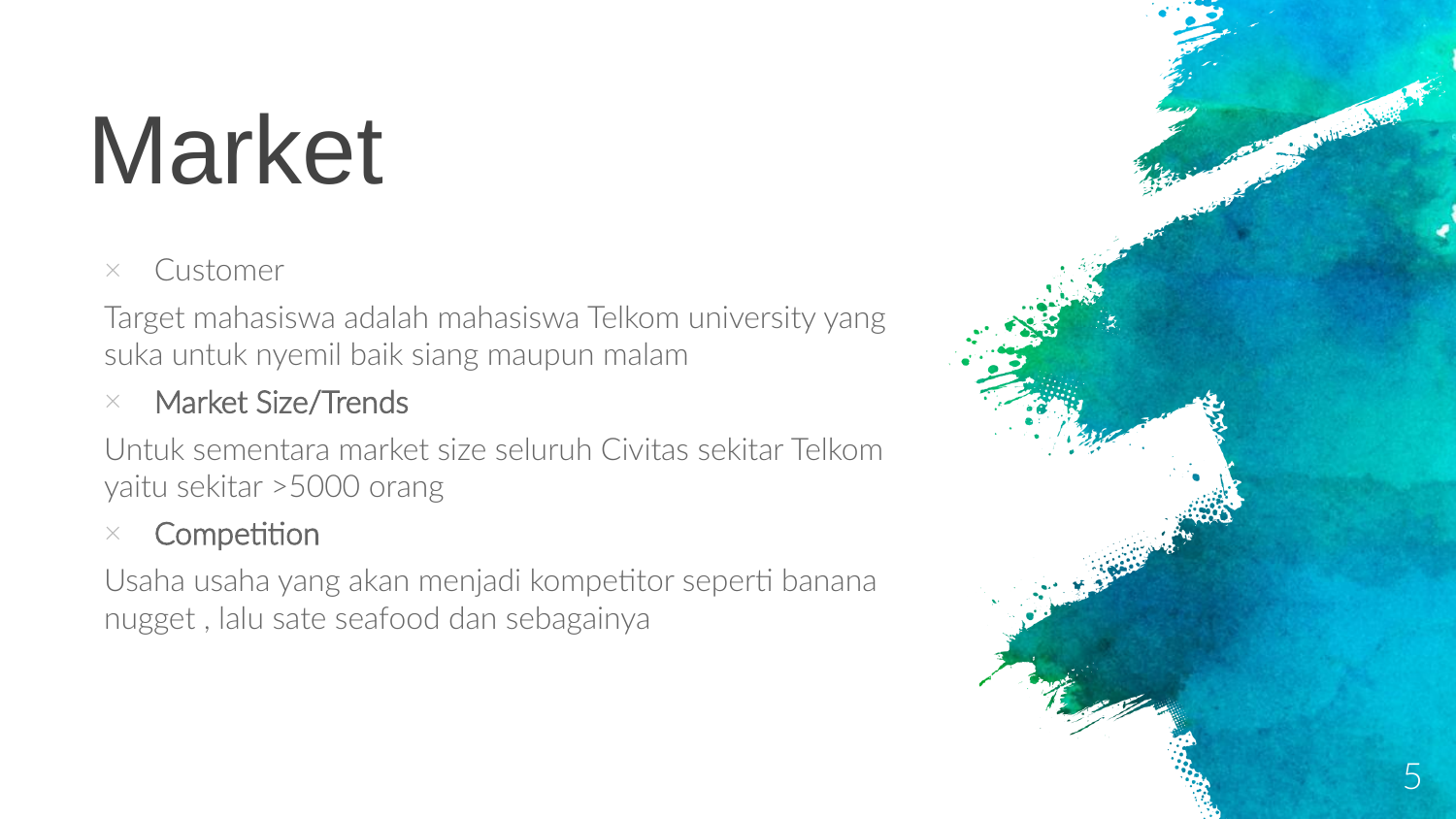

# Market
Customer
Target mahasiswa adalah mahasiswa Telkom university yang suka untuk nyemil baik siang maupun malam
Market Size/Trends
Untuk sementara market size seluruh Civitas sekitar Telkom yaitu sekitar >5000 orang
Competition
Usaha usaha yang akan menjadi kompetitor seperti banana nugget , lalu sate seafood dan sebagainya
5